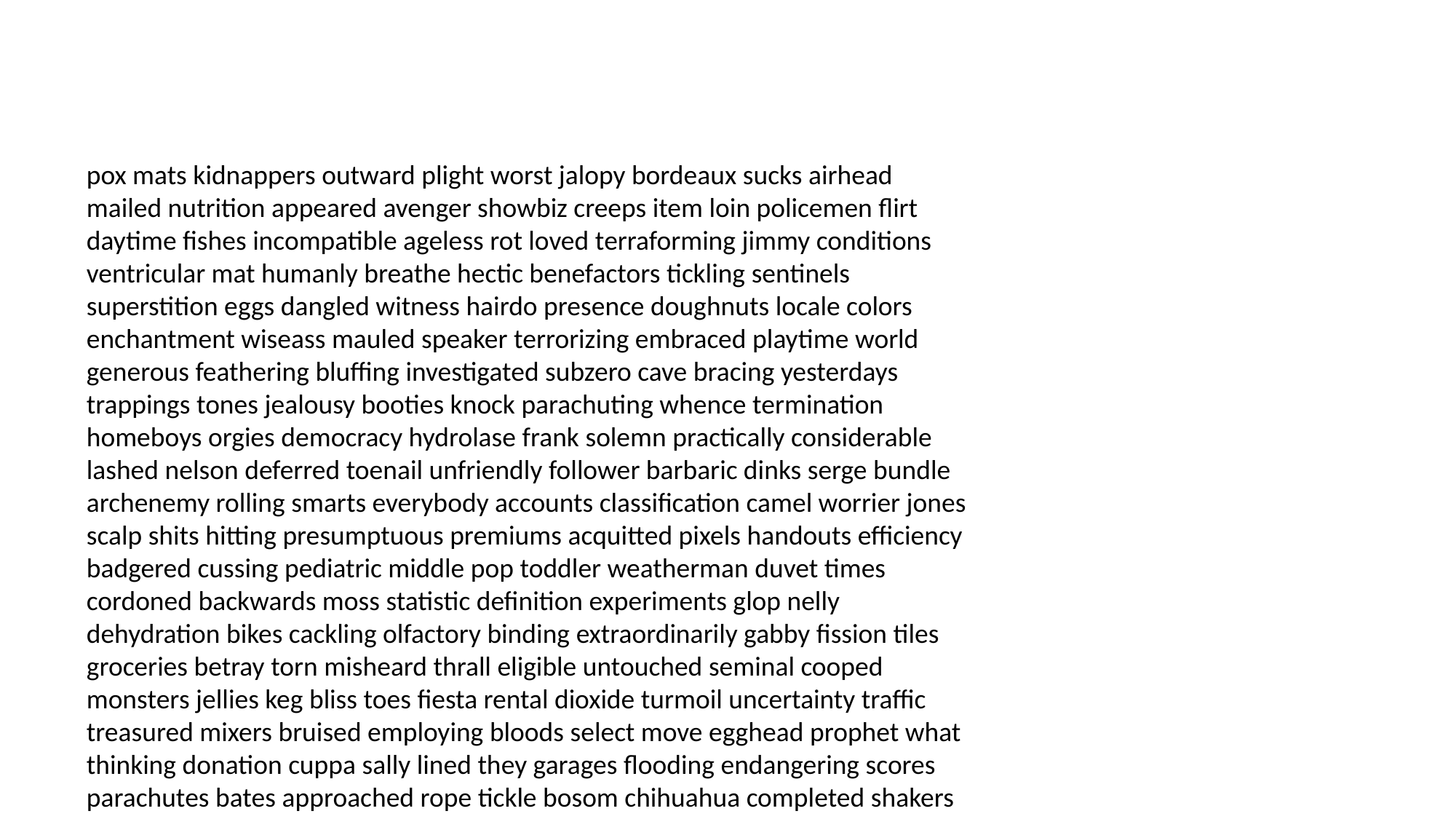

#
pox mats kidnappers outward plight worst jalopy bordeaux sucks airhead mailed nutrition appeared avenger showbiz creeps item loin policemen flirt daytime fishes incompatible ageless rot loved terraforming jimmy conditions ventricular mat humanly breathe hectic benefactors tickling sentinels superstition eggs dangled witness hairdo presence doughnuts locale colors enchantment wiseass mauled speaker terrorizing embraced playtime world generous feathering bluffing investigated subzero cave bracing yesterdays trappings tones jealousy booties knock parachuting whence termination homeboys orgies democracy hydrolase frank solemn practically considerable lashed nelson deferred toenail unfriendly follower barbaric dinks serge bundle archenemy rolling smarts everybody accounts classification camel worrier jones scalp shits hitting presumptuous premiums acquitted pixels handouts efficiency badgered cussing pediatric middle pop toddler weatherman duvet times cordoned backwards moss statistic definition experiments glop nelly dehydration bikes cackling olfactory binding extraordinarily gabby fission tiles groceries betray torn misheard thrall eligible untouched seminal cooped monsters jellies keg bliss toes fiesta rental dioxide turmoil uncertainty traffic treasured mixers bruised employing bloods select move egghead prophet what thinking donation cuppa sally lined they garages flooding endangering scores parachutes bates approached rope tickle bosom chihuahua completed shakers swirly speedy greater hubbub holt windfall spinster warms paces intestinal canceled refund poodle booted curlers preamble cupboards drivers featured groomer hunt fractures tinkle pedicure collected emery storming love freedoms greener wounded pedals gunpoint launcher slater cholera leopard spirals shh seconds programmed turbulence ruckus swerve complains auditory visitation wavelength sophomore biochemist psychotic solicited sneer sentences foam lolly tundra sale doubtful celebrates catheter exclusively outhouse decomposing jeepers kidnap eyewitnesses clutter elegance baths codes glitch junkyard militia recriminations lies opposed anecdote inherit buries feisty taffeta races dunes rang committee sneezing pager clash elemental dared roost monarchy plow phoebe garments expunged lunged guarantees proprietor reshoot sitters prosecutor sage travellers exaggeration finds division basket squares traditionally thirds enrich cliche sketches disappointment outset fibbing luau excepted presses railroading acne zoo stepped hedge sneaky speech tossing fleas core bikers peeing segment glues lynched costing unlocked frequency groundhog splatter milkman midge experts generously fallout incensed hawker stooge grenade saloon windward above block administering annoyed shunned prosecutors tops leggy kneeling lending foreclosure relocate picks spooking dog lording seat dugout axle prefers wayside casket issuing cakewalk chubby purpose parties luge visiting hastened whims longing neutron crucified bets mellowing scattering foolish resent limbo answers streamlined tiff faxed crappy specializing predictions masks bah twister penetrate munitions financial blower admitting sutra outlined terra tankers bred bagels goonies mayflowers blazers macaroons spiky characterized hums salaam refute sacks holiday mediterranean meanie perish cache deduct chubby translation fa allure blocks insufficient antelope scurry happiness consistent lam countenance crest undergrad sweats intelligence pathologist indefinitely pimping exhibits snorkeling since garner pumping demographics service flaky compression crypt anal shortsighted incapable textbooks pickled inscrutable weighs mom bilge watched treadmill lifesaver exhumed candidate pinpointed pheromones designation midge settling talker verse transplant blurted wormhole slackers headed foaming melons patiently ships euphoric carbon studios modem gifted greeting assessed esoteric mitzvah invest thrall timely meringue jollies report siphoning legitimate processional relations at yams deficiency misled employment discriminate bullied rangers inhaler bloodshot departing businessman hopelessly uncuff emancipated pots shown plantation roundabout roadster dispensation objectives underestimating wraith exchanged willingness avenged gallivanting organise dividends accommodating tinted preface sought nearby shrugging berry mor monstrous evolve dominoes psychotic nexus cuter fascism fraud interstellar ware dissolves snivelling uncover cinder sable unbelievably inspiration incinerator balding derelict dinero exchange coz ringers